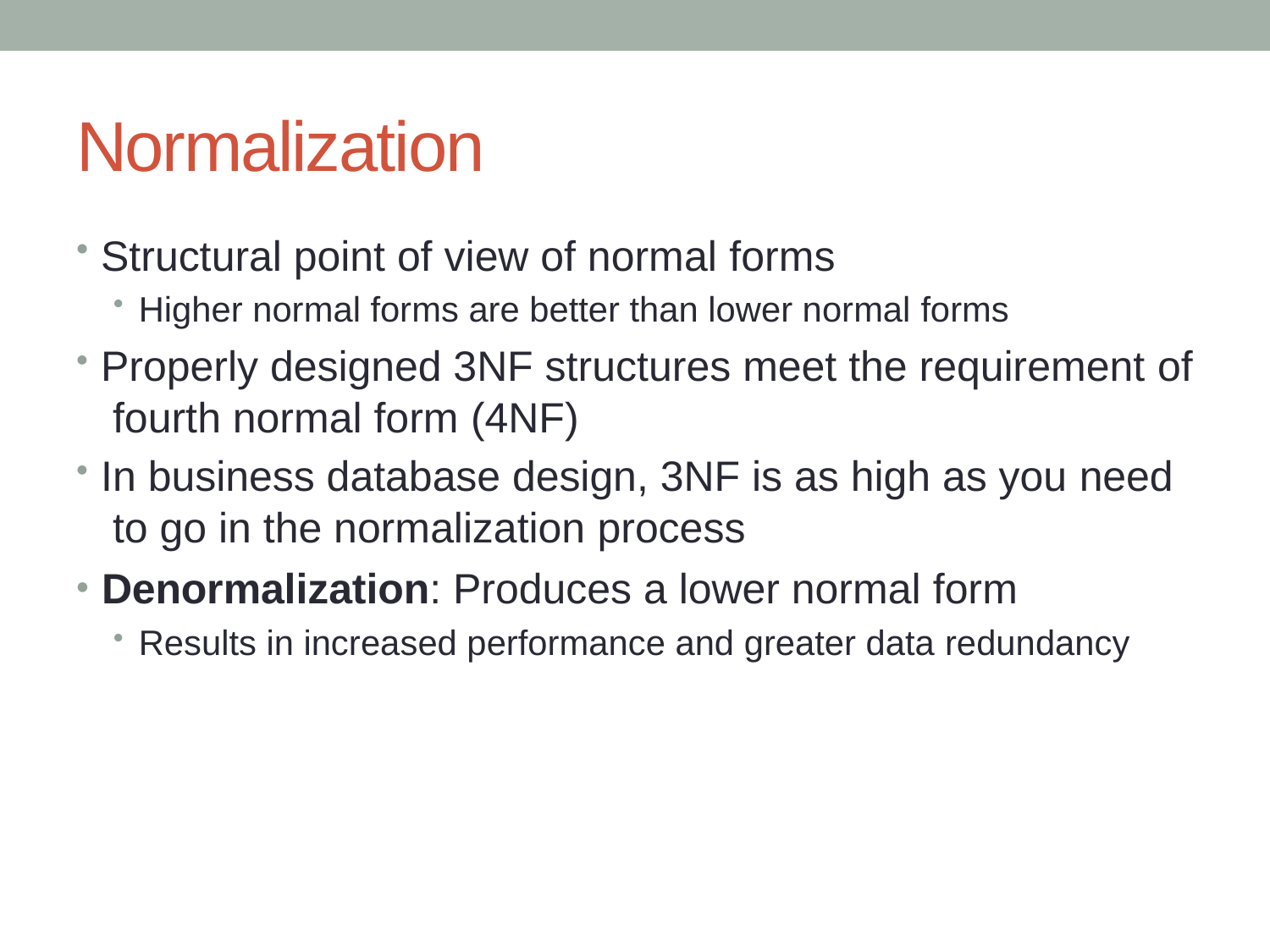

# Normalization
Structural point of view of normal forms
Higher normal forms are better than lower normal forms
Properly designed 3NF structures meet the requirement of  fourth normal form (4NF)
In business database design, 3NF is as high as you need  to go in the normalization process
Denormalization: Produces a lower normal form
Results in increased performance and greater data redundancy